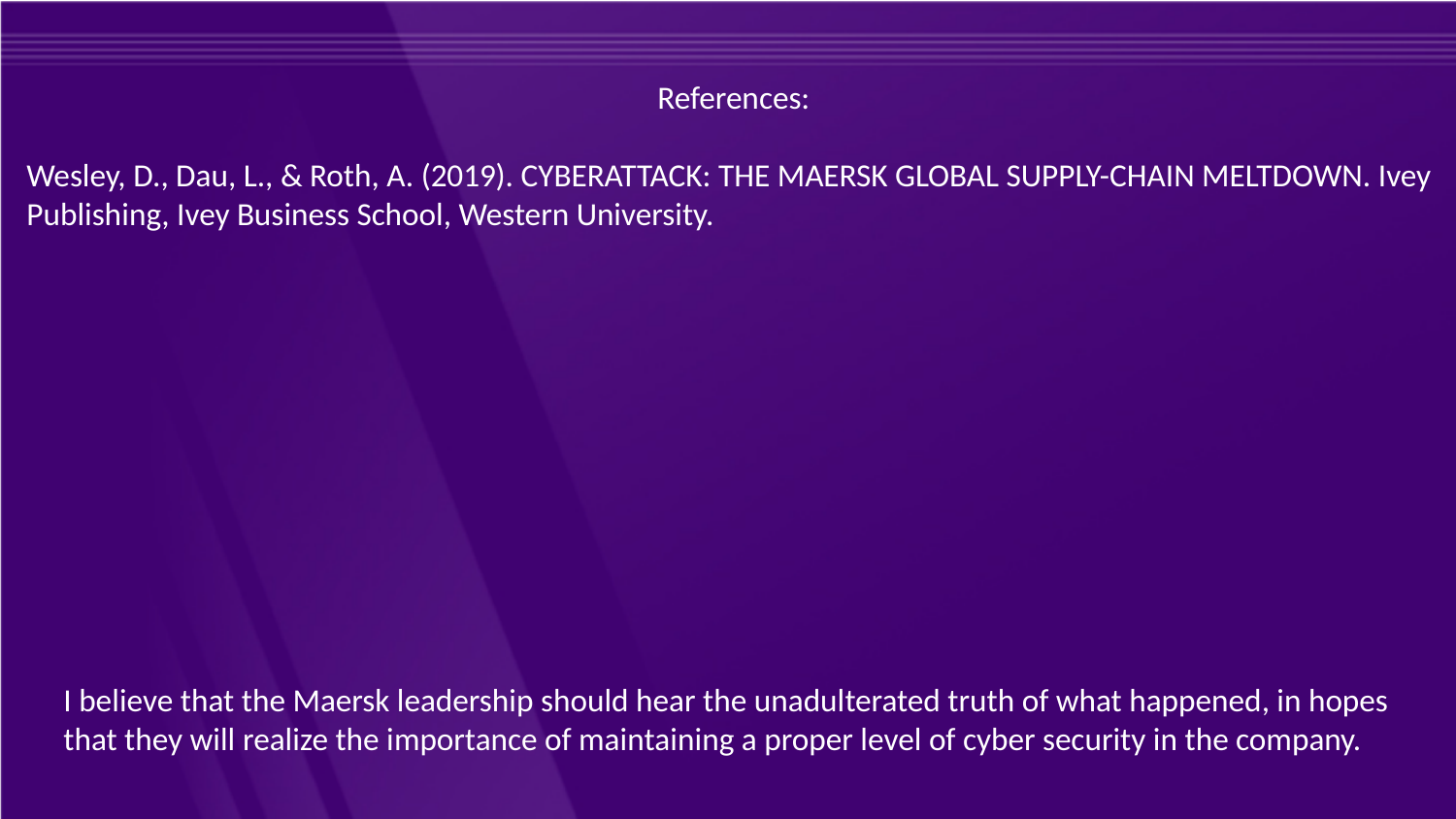

References:

Wesley, D., Dau, L., & Roth, A. (2019). CYBERATTACK: THE MAERSK GLOBAL SUPPLY-CHAIN MELTDOWN. Ivey Publishing, Ivey Business School, Western University.
I believe that the Maersk leadership should hear the unadulterated truth of what happened, in hopes that they will realize the importance of maintaining a proper level of cyber security in the company.